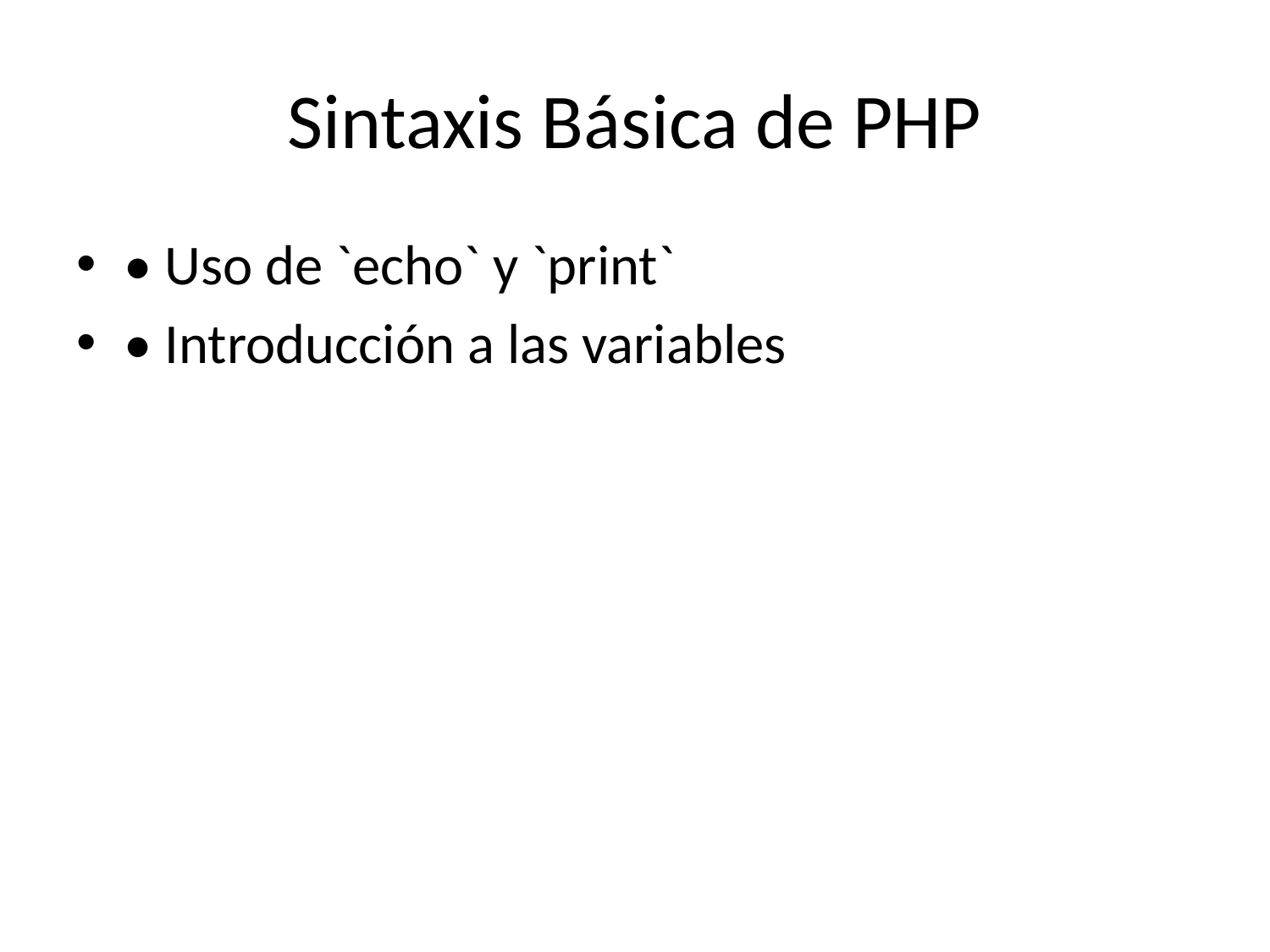

# Sintaxis Básica de PHP
• Uso de `echo` y `print`
• Introducción a las variables